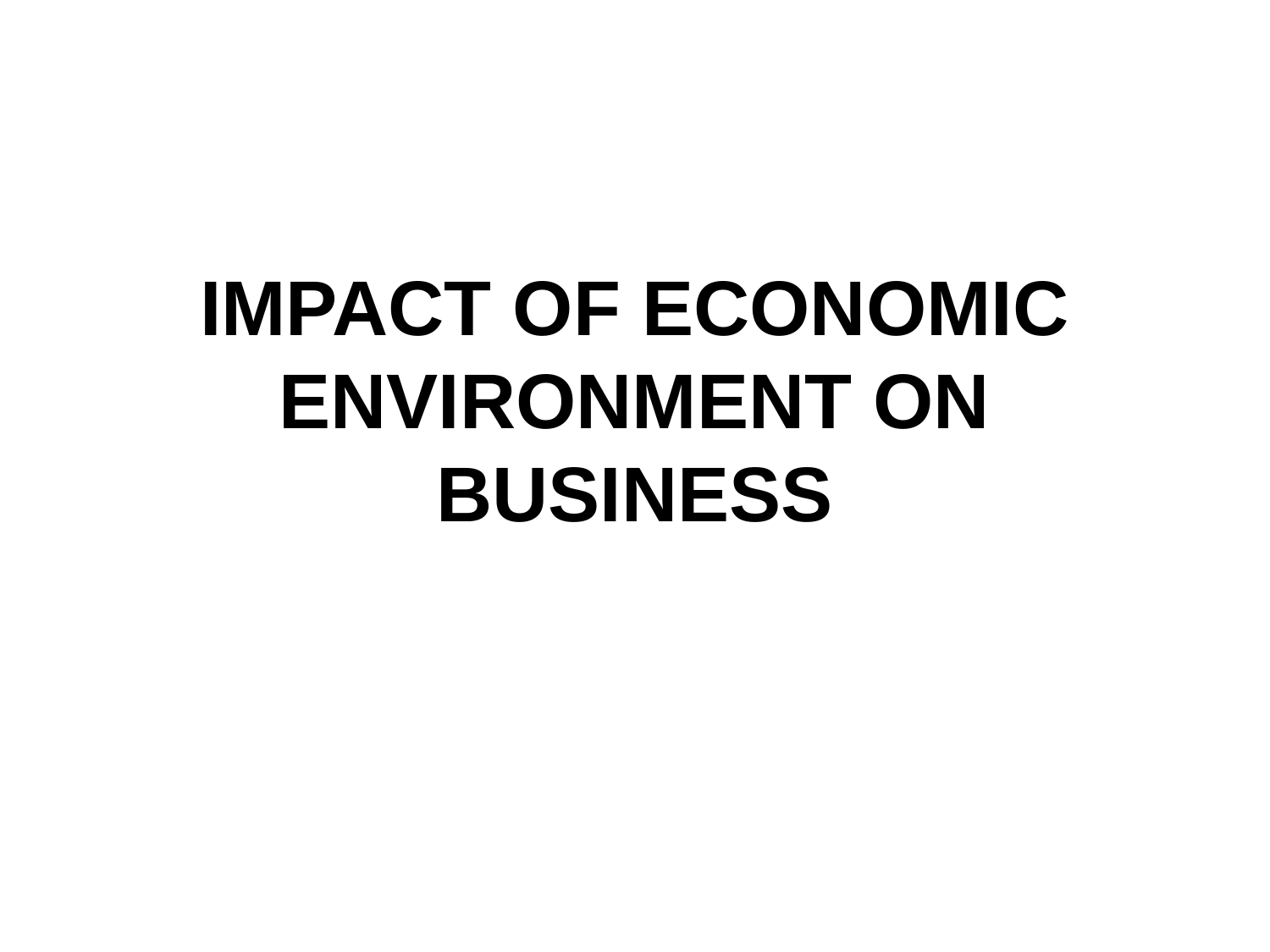

# IMPACT OF ECONOMIC ENVIRONMENT ON BUSINESS